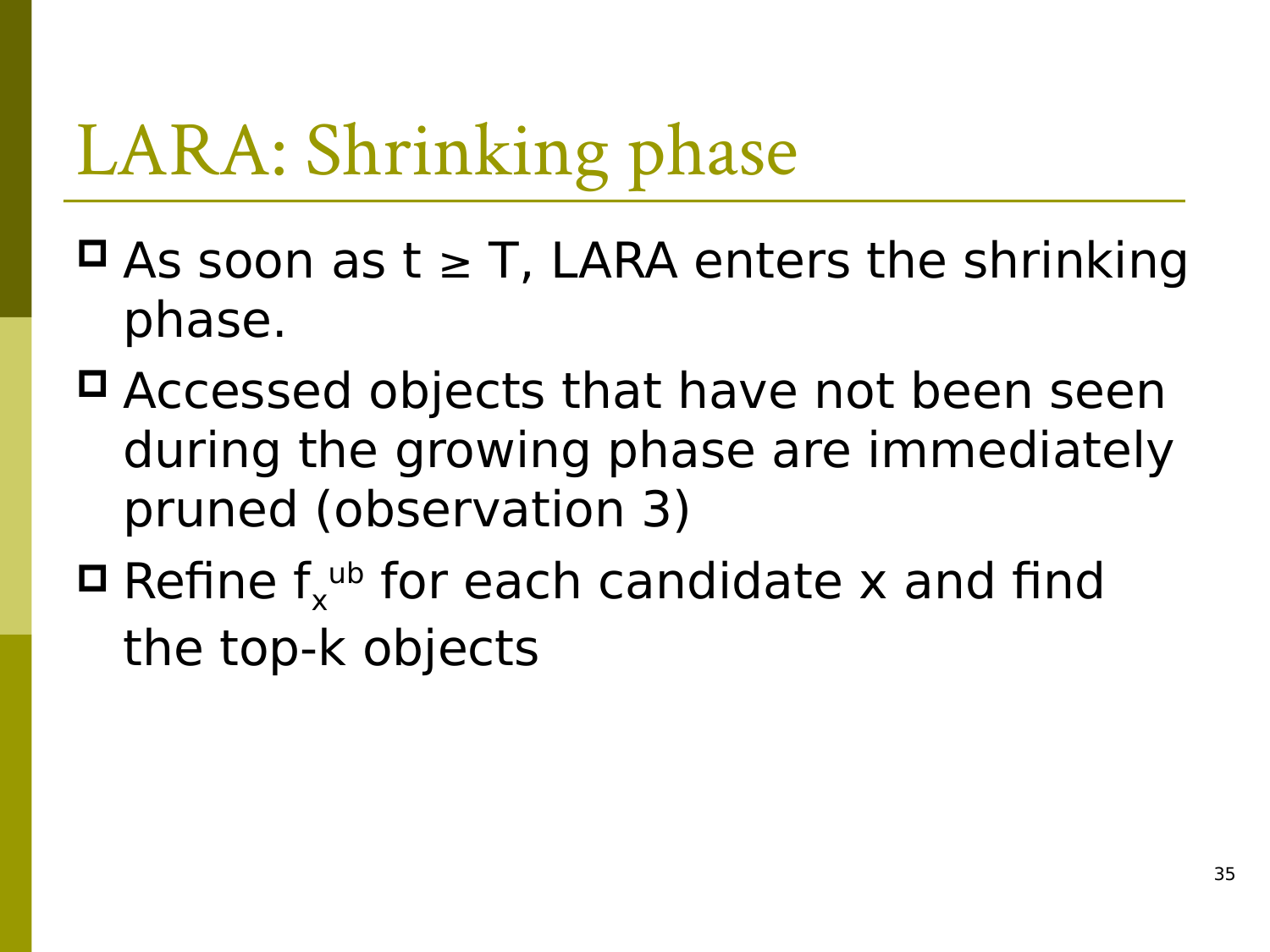

LARA: Shrinking phase
As soon as t ≥ T, LARA enters the shrinking phase.
Accessed objects that have not been seen during the growing phase are immediately pruned (observation 3)
Refine fxub for each candidate x and find the top-k objects
35